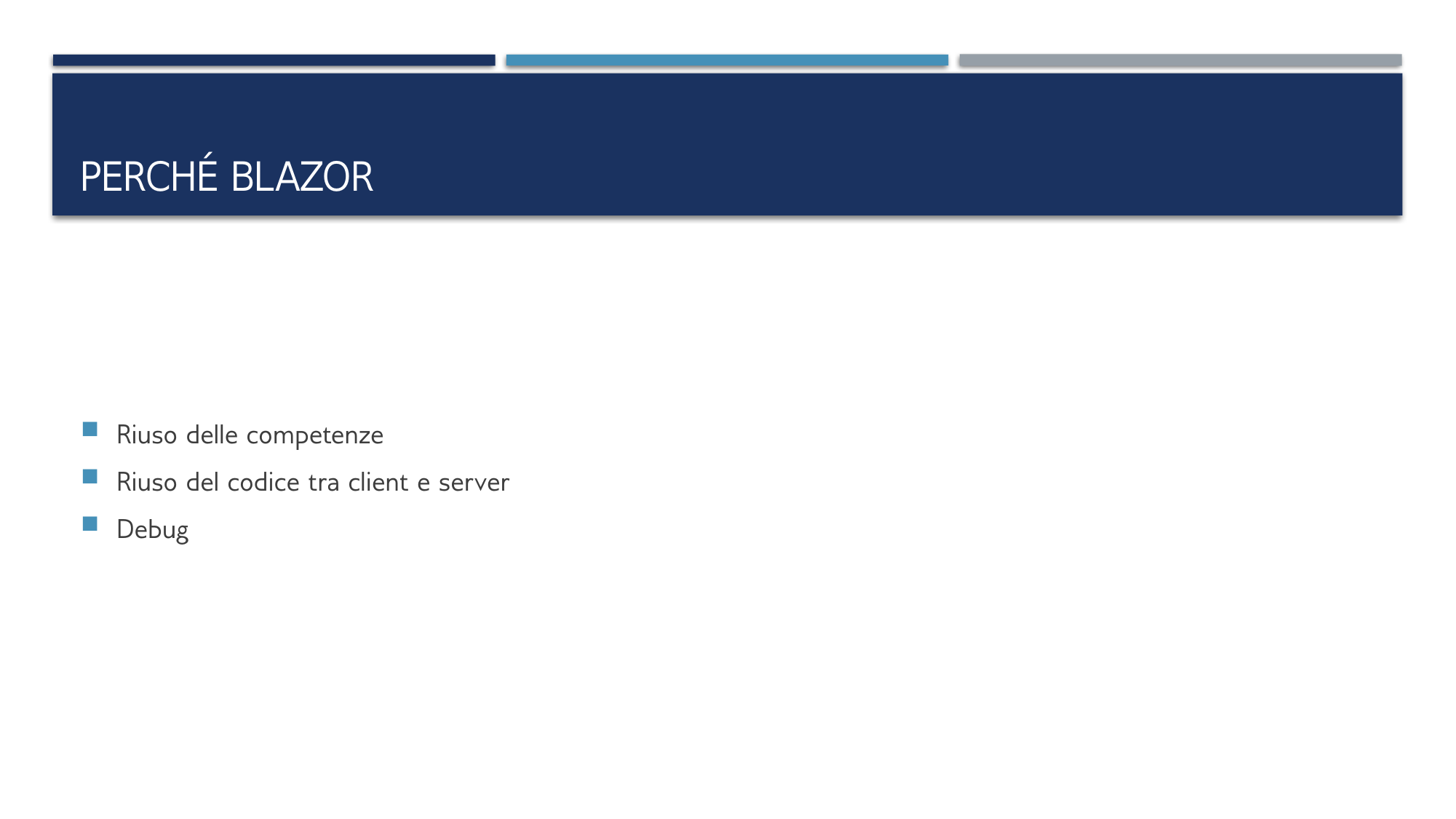

# Perché blazor
Riuso delle competenze
Riuso del codice tra client e server
Debug